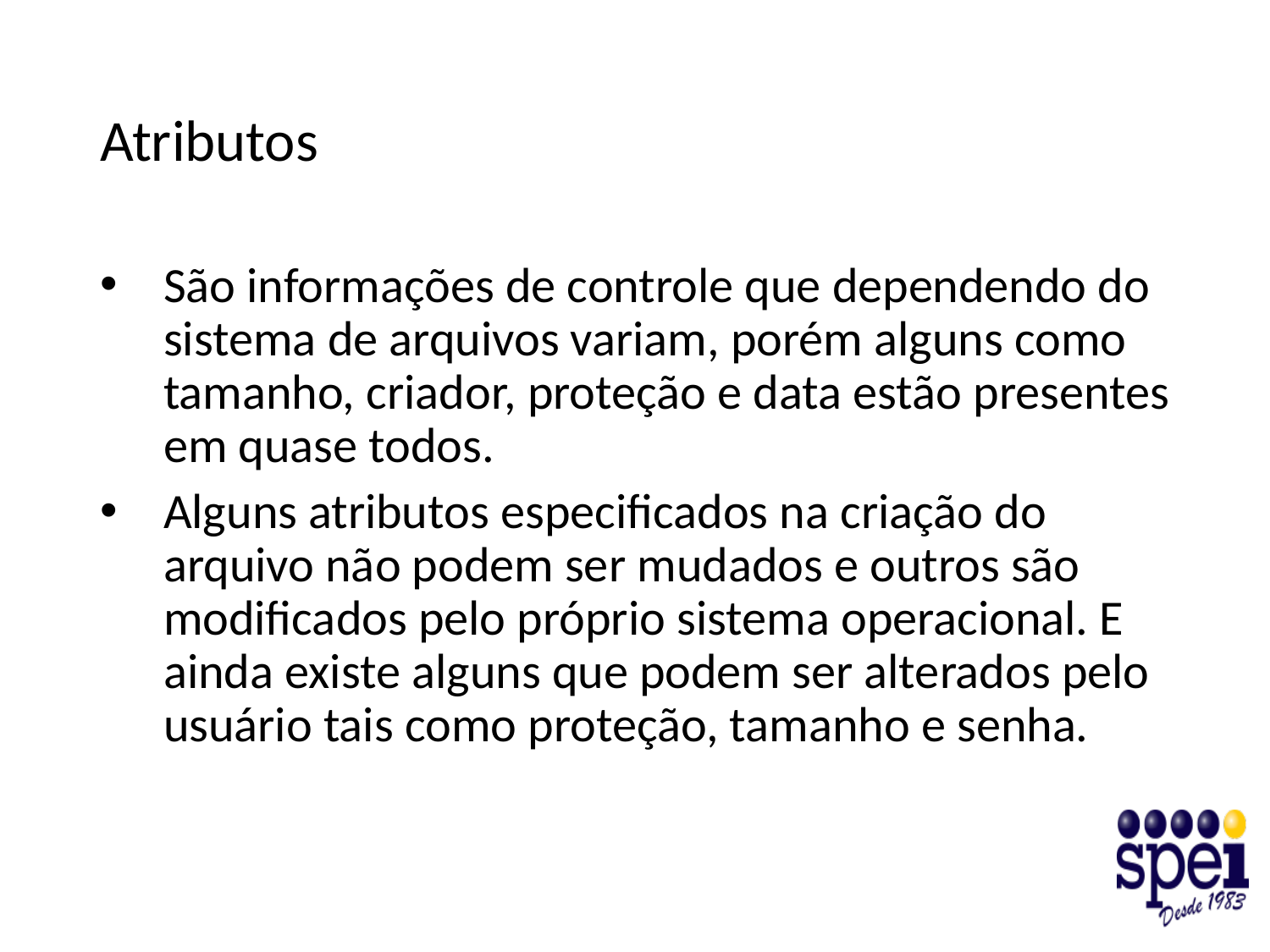

# Atributos
São informações de controle que dependendo do sistema de arquivos variam, porém alguns como tamanho, criador, proteção e data estão presentes em quase todos.
Alguns atributos especificados na criação do arquivo não podem ser mudados e outros são modificados pelo próprio sistema operacional. E ainda existe alguns que podem ser alterados pelo usuário tais como proteção, tamanho e senha.